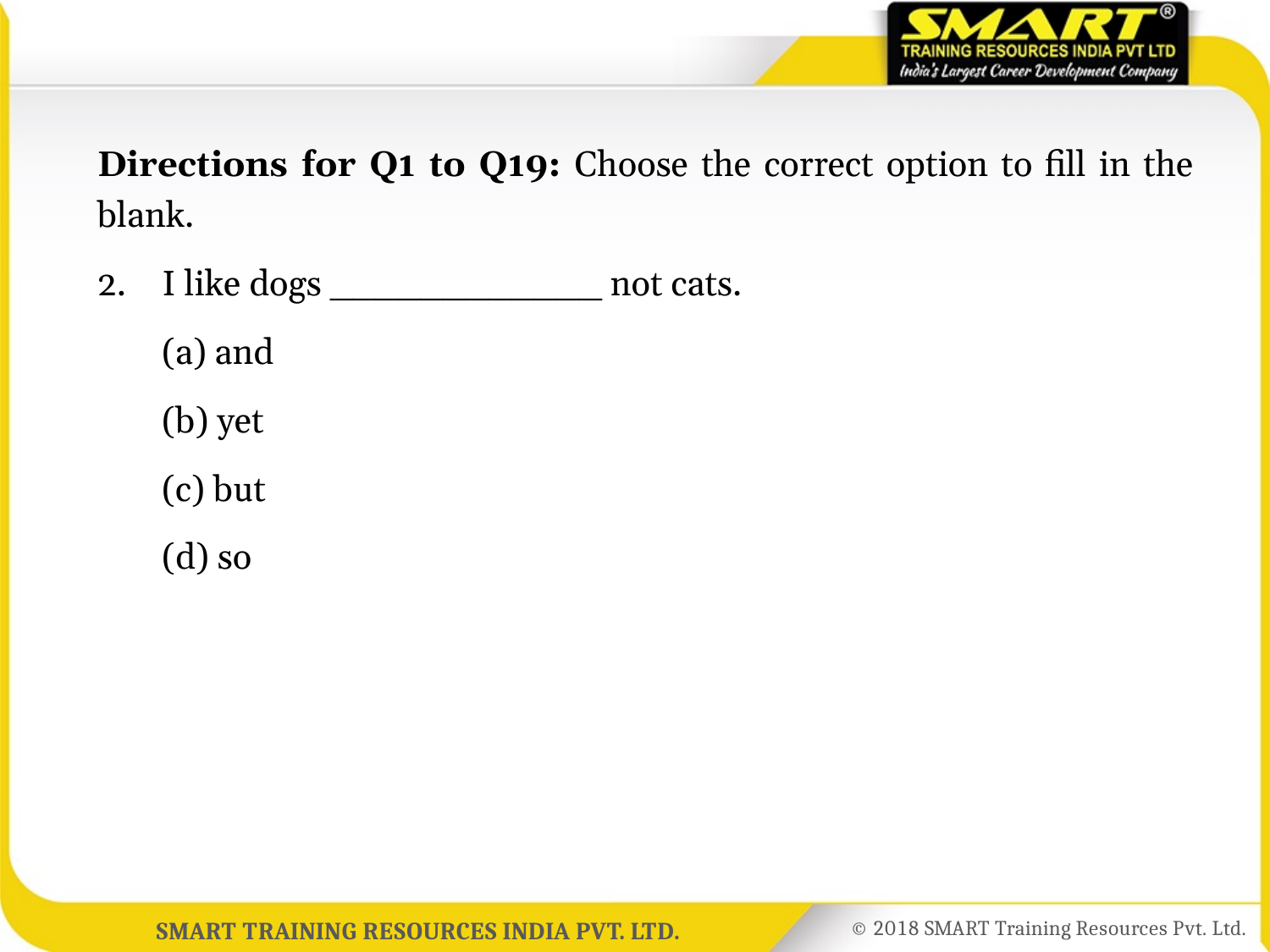

Directions for Q1 to Q19: Choose the correct option to fill in the blank.
2.	I like dogs ____________ not cats.
	(a) and
	(b) yet
	(c) but
	(d) so